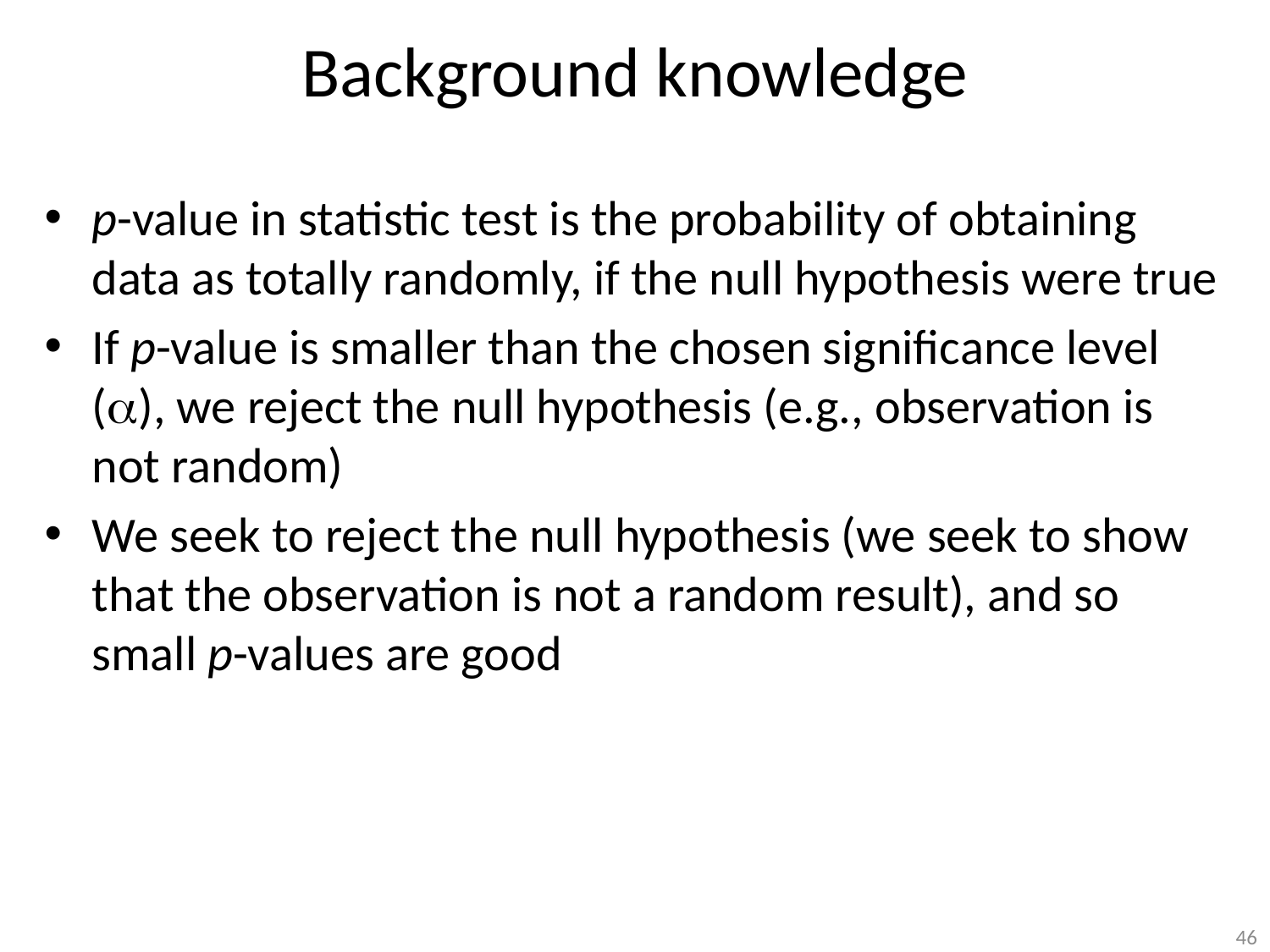

# Background knowledge
p-value in statistic test is the probability of obtaining data as totally randomly, if the null hypothesis were true
If p-value is smaller than the chosen significance level (α), we reject the null hypothesis (e.g., observation is not random)
We seek to reject the null hypothesis (we seek to show that the observation is not a random result), and so small p-values are good
46
46